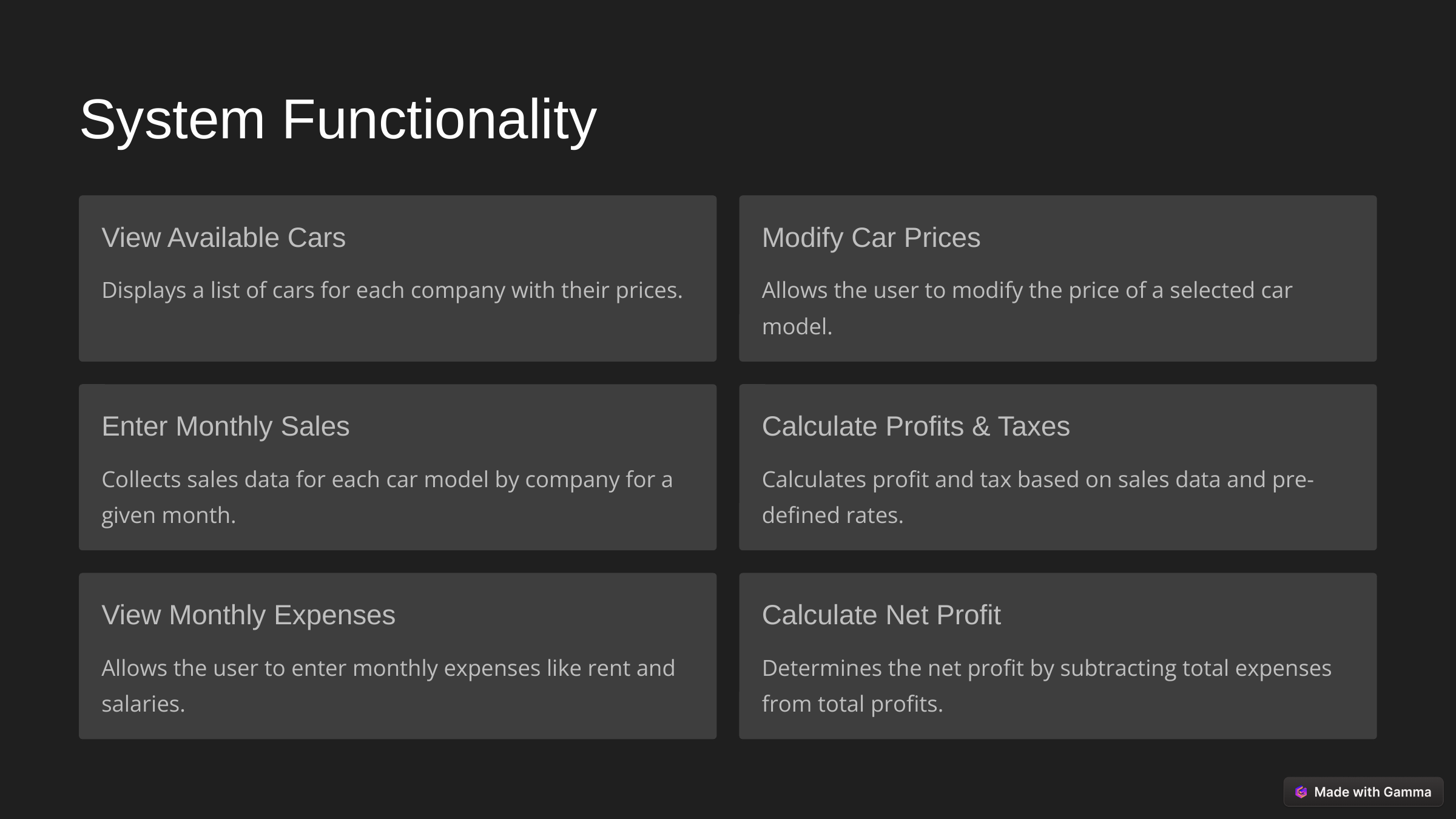

System Functionality

View Available Cars
Modify Car Prices
Displays a list of cars for each company with their prices.
Allows the user to modify the price of a selected car model.

Enter Monthly Sales
Calculate Profits & Taxes
Collects sales data for each car model by company for a given month.
Calculates profit and tax based on sales data and pre-defined rates.

View Monthly Expenses
Calculate Net Profit
Allows the user to enter monthly expenses like rent and salaries.
Determines the net profit by subtracting total expenses from total profits.